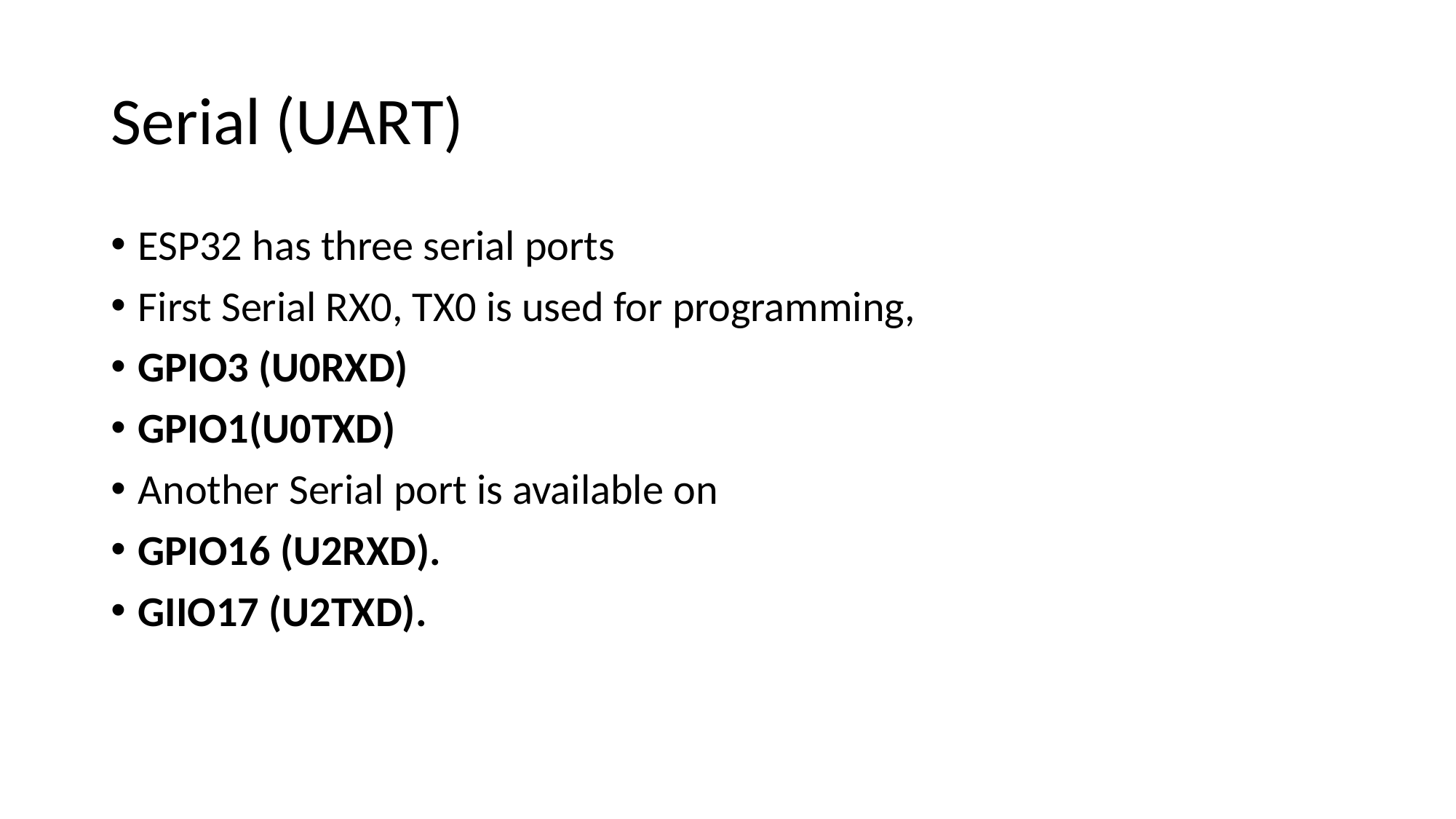

# Serial (UART)
ESP32 has three serial ports
First Serial RX0, TX0 is used for programming,
GPIO3 (U0RXD)
GPIO1(U0TXD)
Another Serial port is available on
GPIO16 (U2RXD).
GIIO17 (U2TXD).